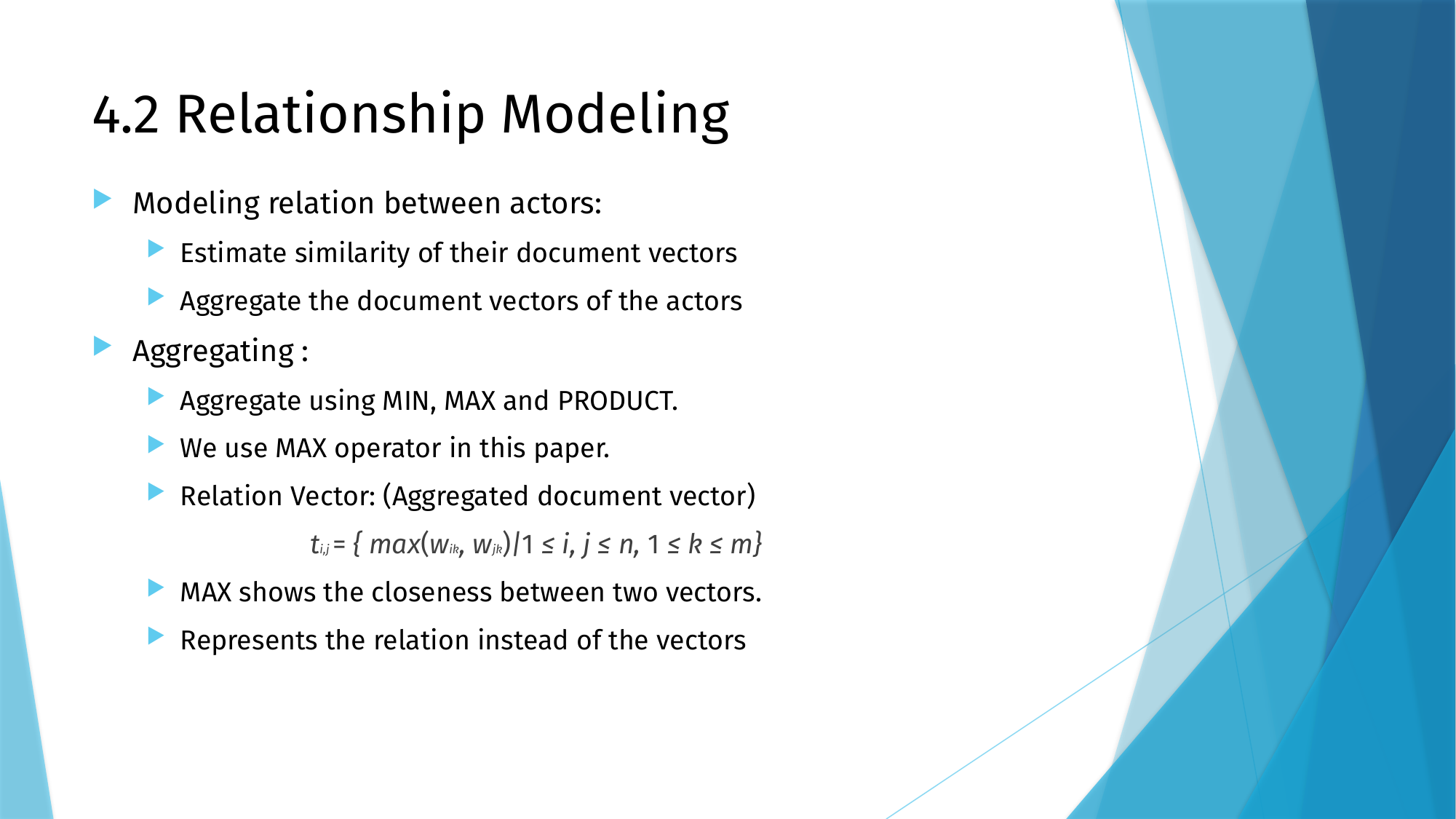

# 4.2 Relationship Modeling
Modeling relation between actors:
Estimate similarity of their document vectors
Aggregate the document vectors of the actors
Aggregating :
Aggregate using MIN, MAX and PRODUCT.
We use MAX operator in this paper.
Relation Vector: (Aggregated document vector)
		ti,j = { max(wik, wjk)|1 ≤ i, j ≤ n, 1 ≤ k ≤ m}
MAX shows the closeness between two vectors.
Represents the relation instead of the vectors